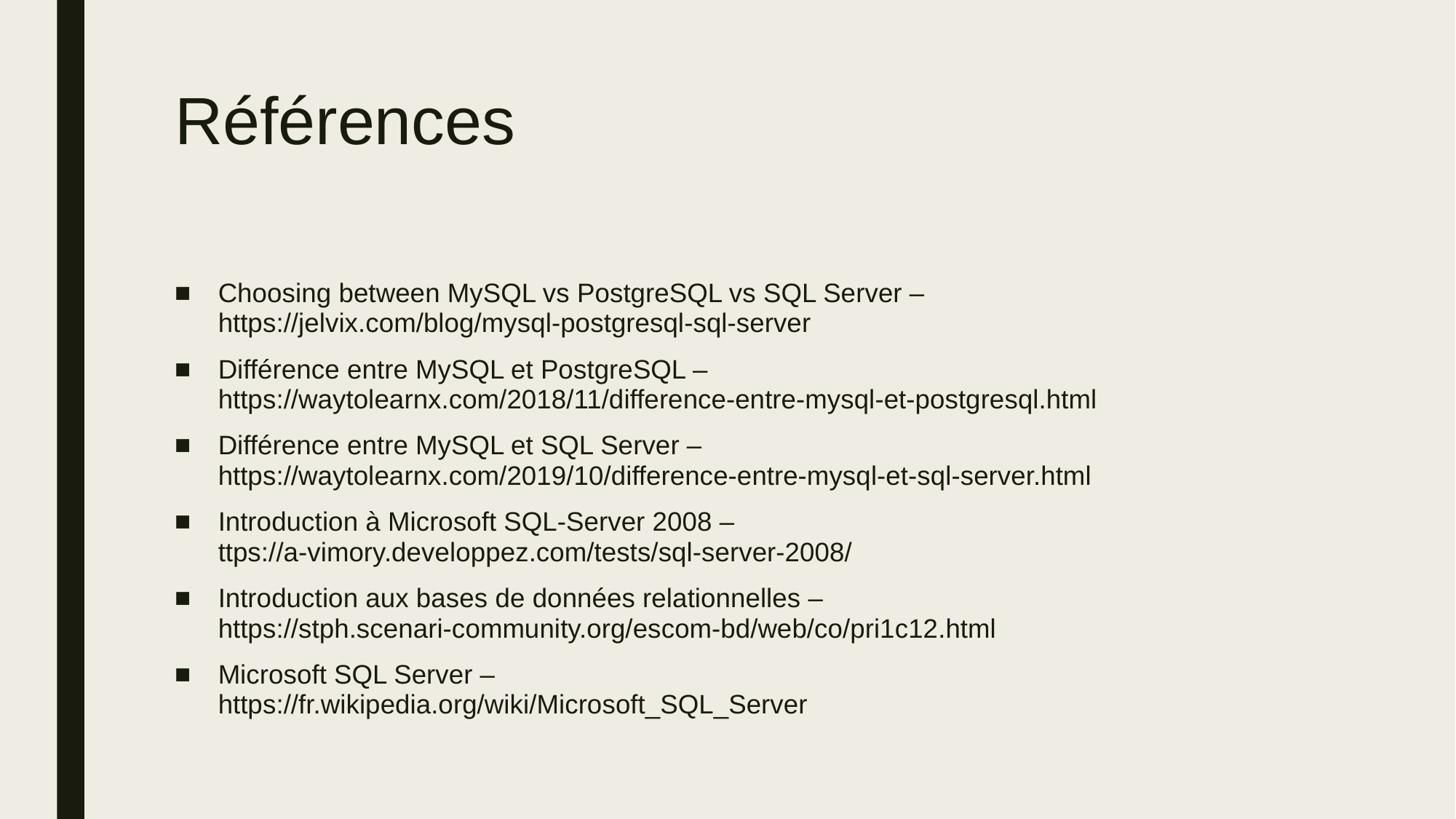

# Références
Choosing between MySQL vs PostgreSQL vs SQL Server –
https://jelvix.com/blog/mysql-postgresql-sql-server
Différence entre MySQL et PostgreSQL –
https://waytolearnx.com/2018/11/difference-entre-mysql-et-postgresql.html
Différence entre MySQL et SQL Server –
https://waytolearnx.com/2019/10/difference-entre-mysql-et-sql-server.html
Introduction à Microsoft SQL-Server 2008 –
ttps://a-vimory.developpez.com/tests/sql-server-2008/
Introduction aux bases de données relationnelles –
https://stph.scenari-community.org/escom-bd/web/co/pri1c12.html
Microsoft SQL Server –
https://fr.wikipedia.org/wiki/Microsoft_SQL_Server